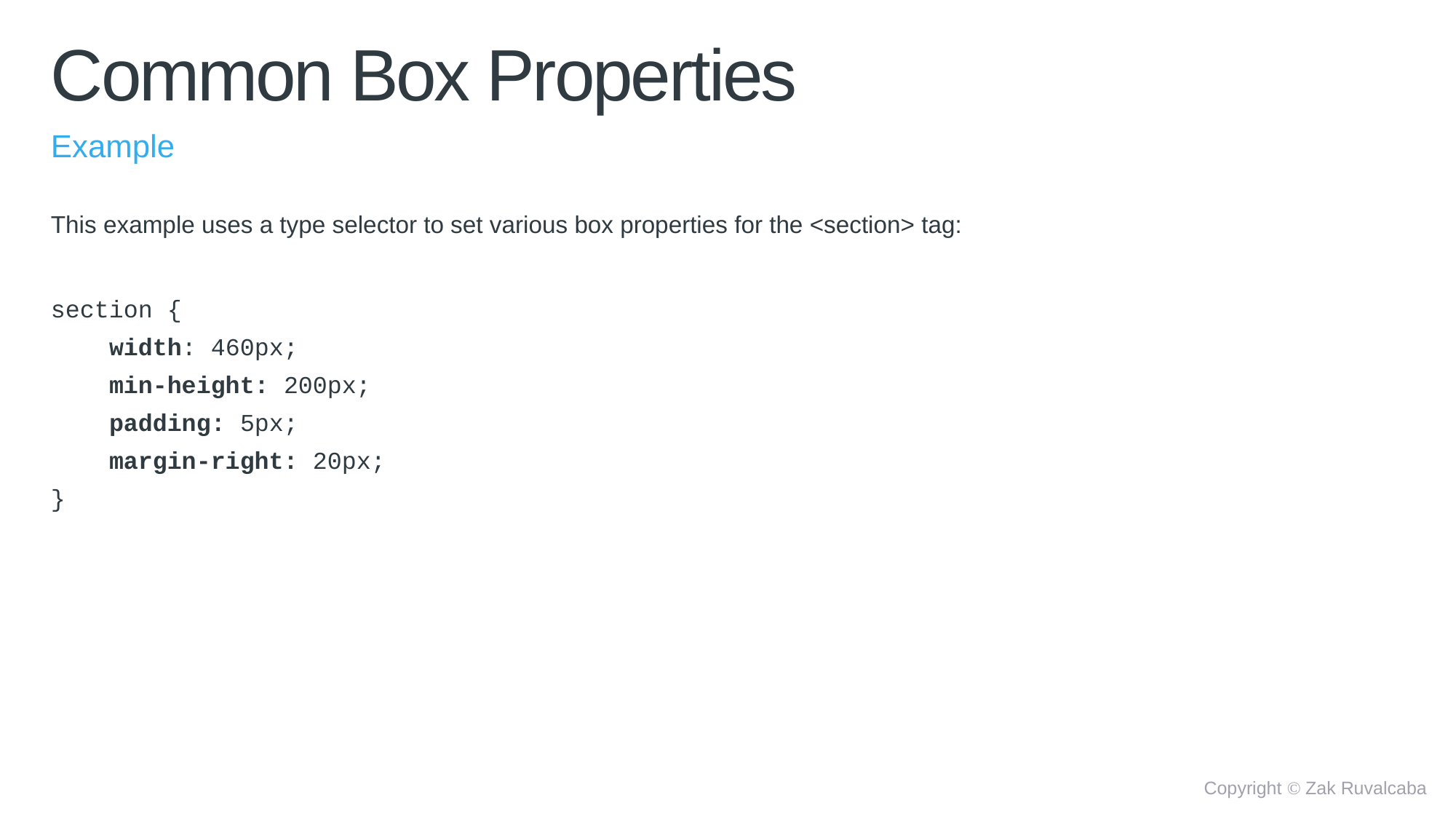

# Common Box Properties
Example
This example uses a type selector to set various box properties for the <section> tag:

section {
    width: 460px;
    min-height: 200px;
    padding: 5px;
    margin-right: 20px;
}